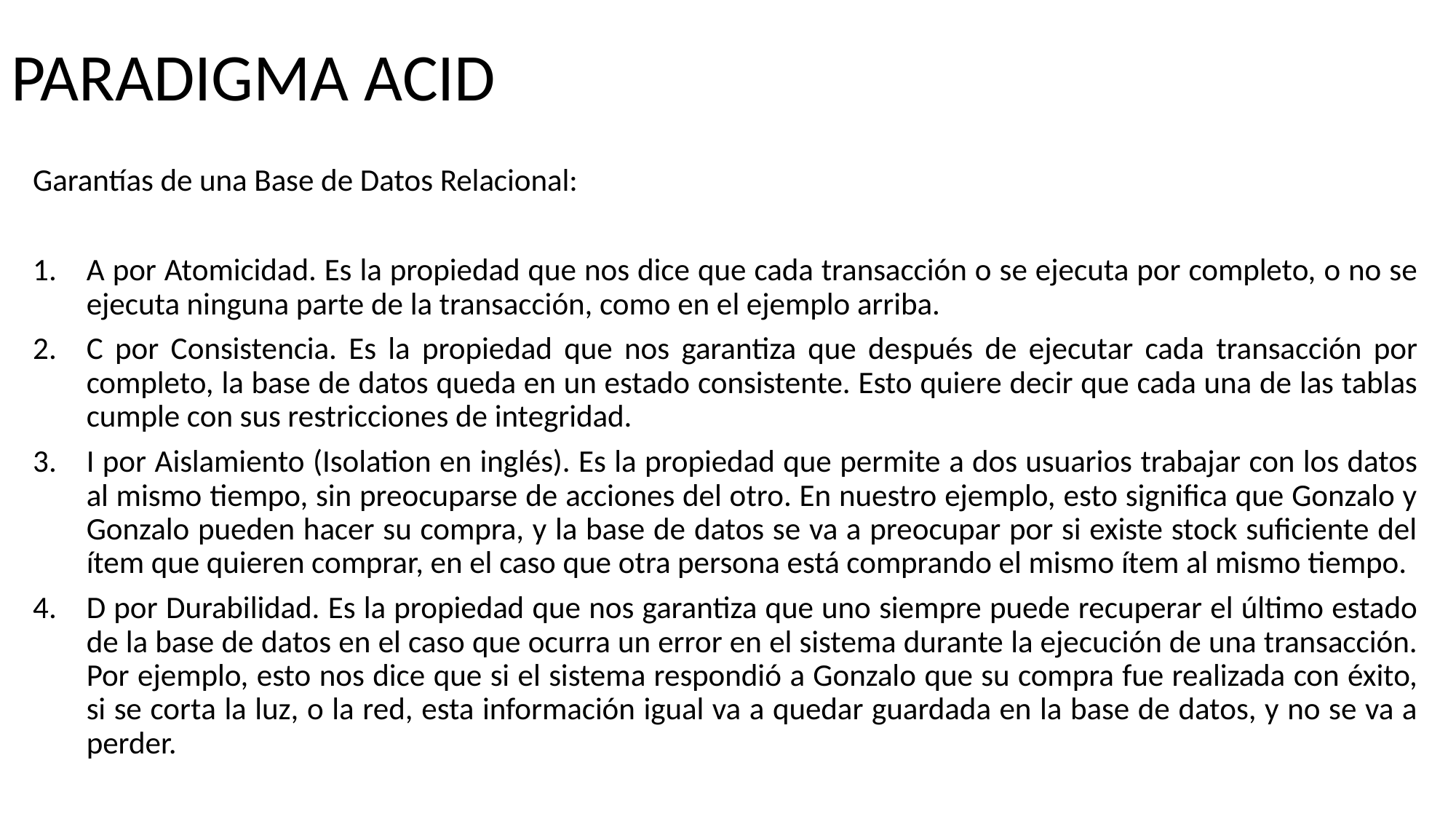

# PARADIGMA ACID
Garantías de una Base de Datos Relacional:

A por Atomicidad. Es la propiedad que nos dice que cada transacción o se ejecuta por completo, o no se ejecuta ninguna parte de la transacción, como en el ejemplo arriba.
C por Consistencia. Es la propiedad que nos garantiza que después de ejecutar cada transacción por completo, la base de datos queda en un estado consistente. Esto quiere decir que cada una de las tablas cumple con sus restricciones de integridad.
I por Aislamiento (Isolation en inglés). Es la propiedad que permite a dos usuarios trabajar con los datos al mismo tiempo, sin preocuparse de acciones del otro. En nuestro ejemplo, esto significa que Gonzalo y Gonzalo pueden hacer su compra, y la base de datos se va a preocupar por si existe stock suficiente del ítem que quieren comprar, en el caso que otra persona está comprando el mismo ítem al mismo tiempo.
D por Durabilidad. Es la propiedad que nos garantiza que uno siempre puede recuperar el último estado de la base de datos en el caso que ocurra un error en el sistema durante la ejecución de una transacción. Por ejemplo, esto nos dice que si el sistema respondió a Gonzalo que su compra fue realizada con éxito, si se corta la luz, o la red, esta información igual va a quedar guardada en la base de datos, y no se va a perder.